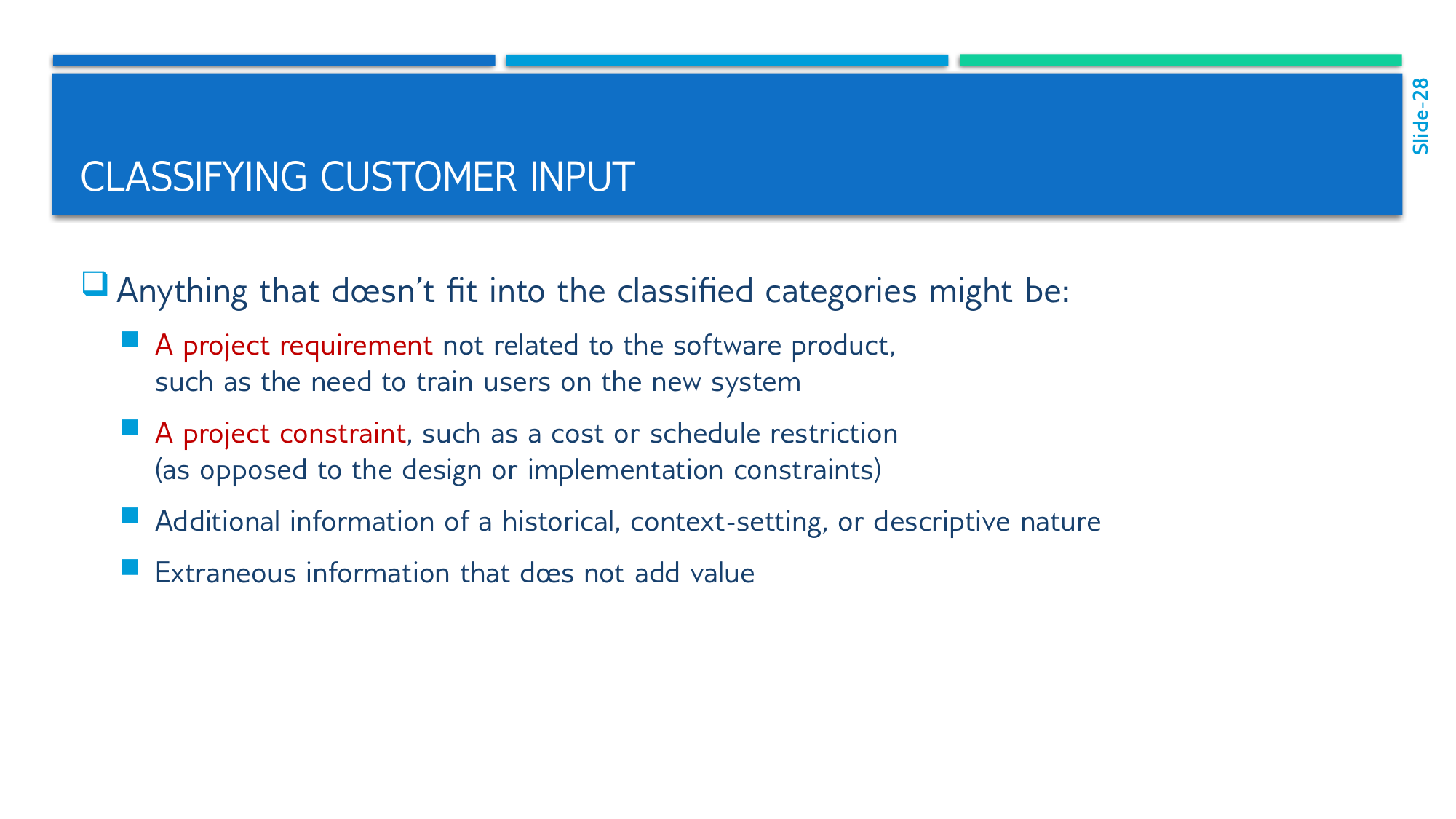

Slide-28
# Classifying customer input
Anything that doesn’t fit into the classified categories might be:
A project requirement not related to the software product,
such as the need to train users on the new system
A project constraint, such as a cost or schedule restriction
(as opposed to the design or implementation constraints)
Additional information of a historical, context-setting, or descriptive nature
Extraneous information that does not add value